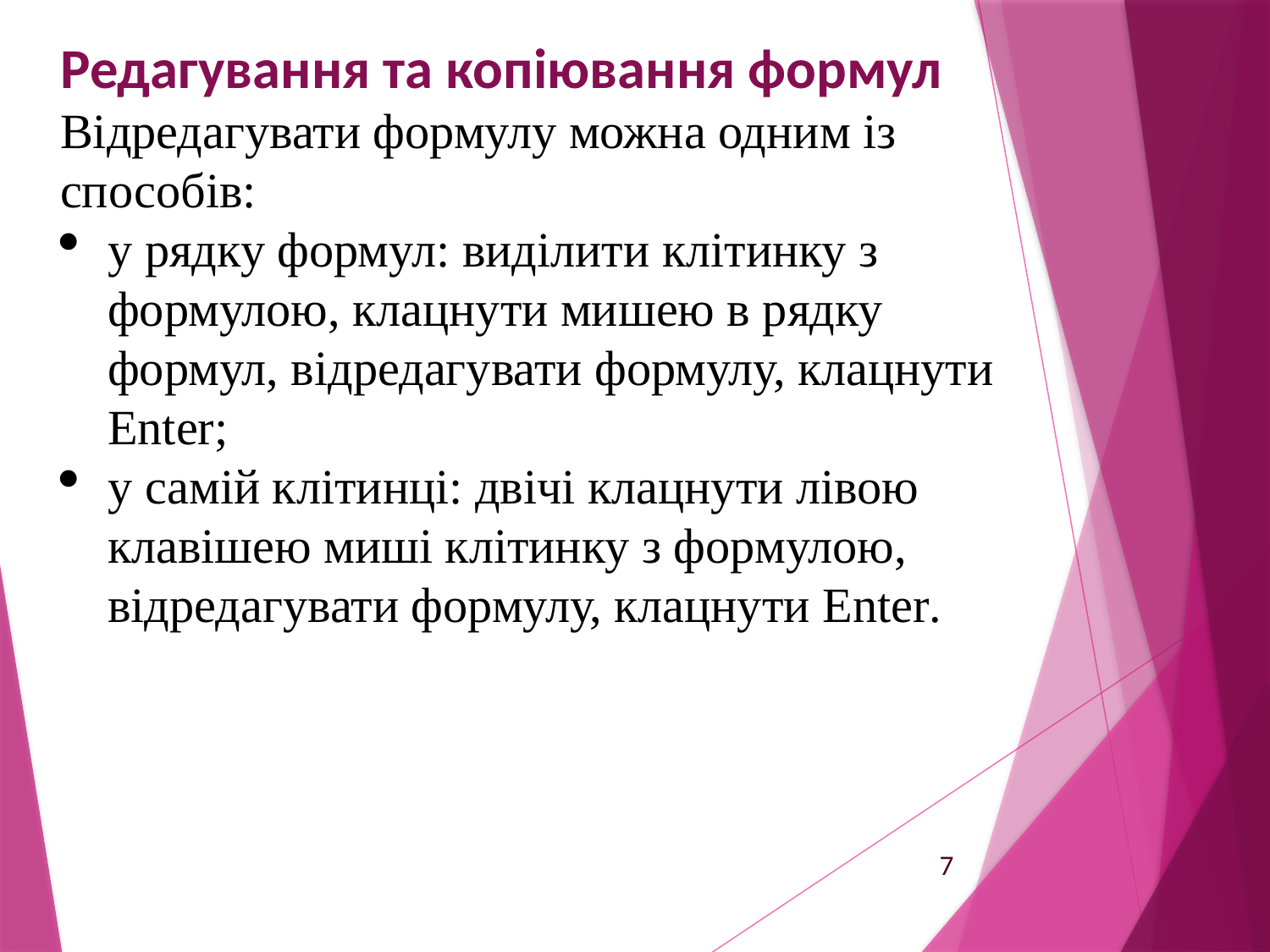

Редагування та копіювання формул
Відредагувати формулу можна одним із способів:
у рядку формул: виділити клітинку з формулою, клацнути мишею в рядку формул, відредагувати формулу, клацнути Enter;
у самій клітинці: двічі клацнути лівою клавішею миші клітинку з формулою, відредагувати формулу, клацнути Enter.
7